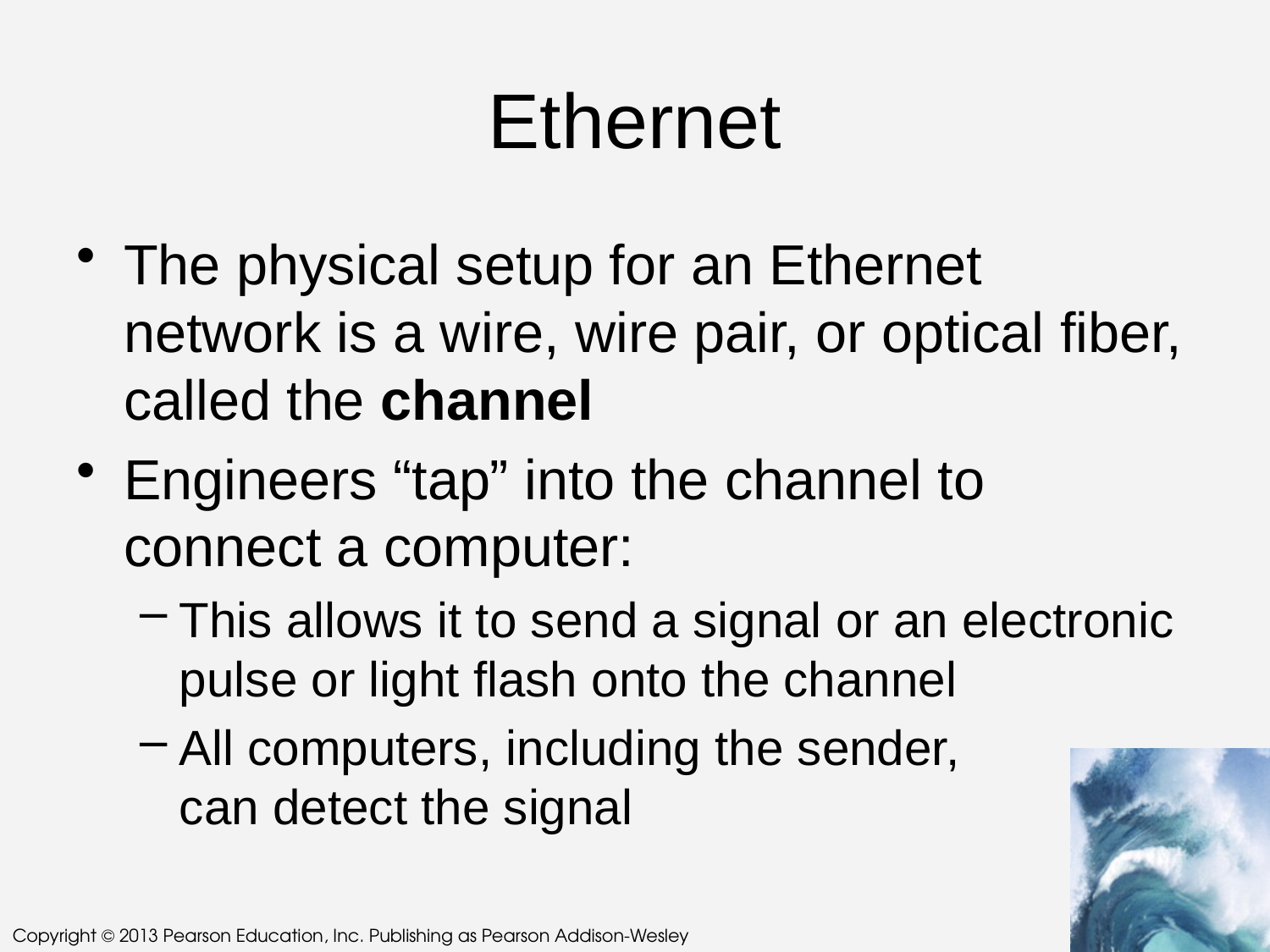

# Ethernet
The physical setup for an Ethernet network is a wire, wire pair, or optical fiber, called the channel
Engineers “tap” into the channel to connect a computer:
This allows it to send a signal or an electronic pulse or light flash onto the channel
All computers, including the sender,
can detect the signal